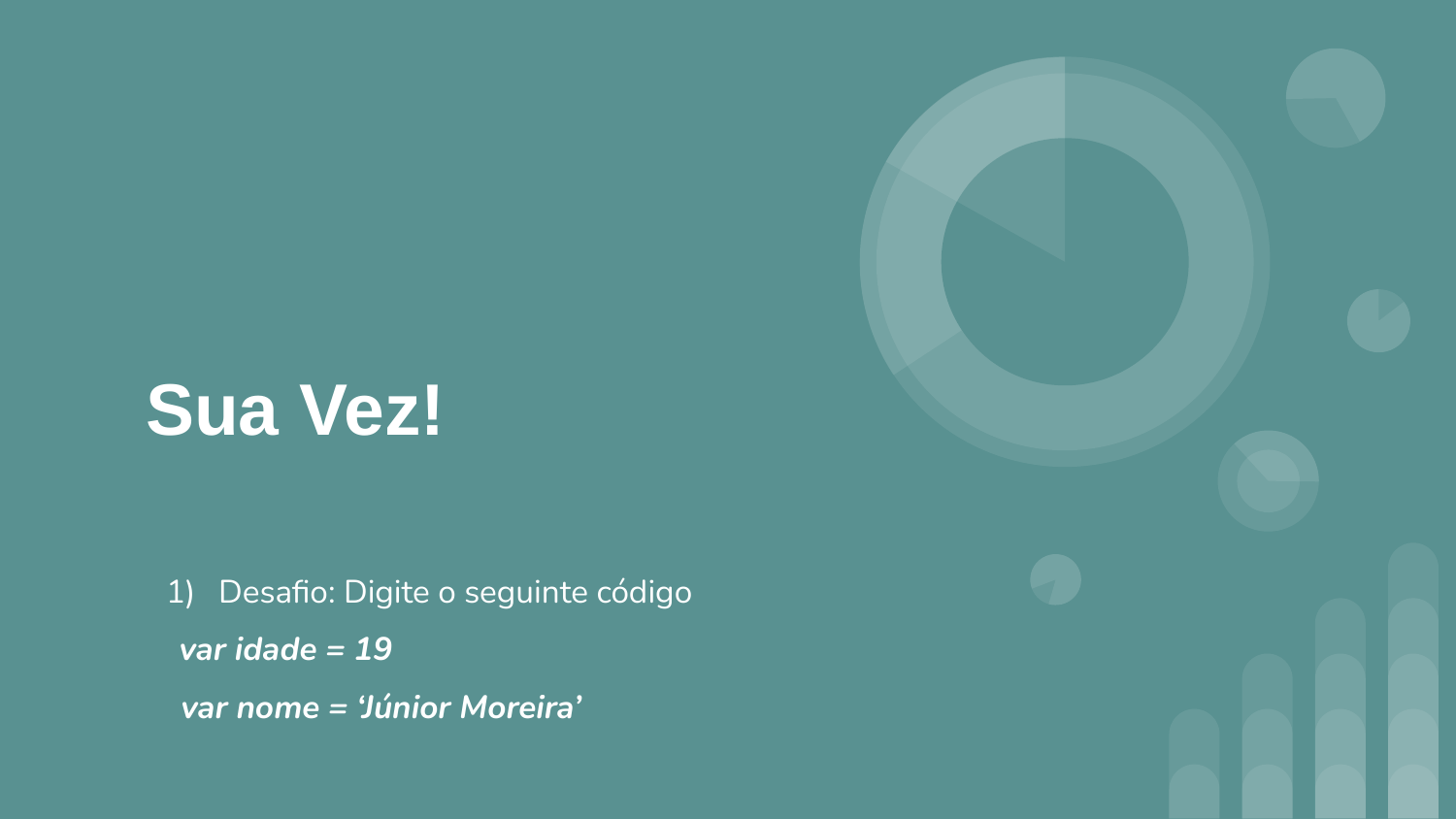

# Sua Vez!
Desafio: Digite o seguinte código
    var idade = 19
    var nome = ‘Júnior Moreira’